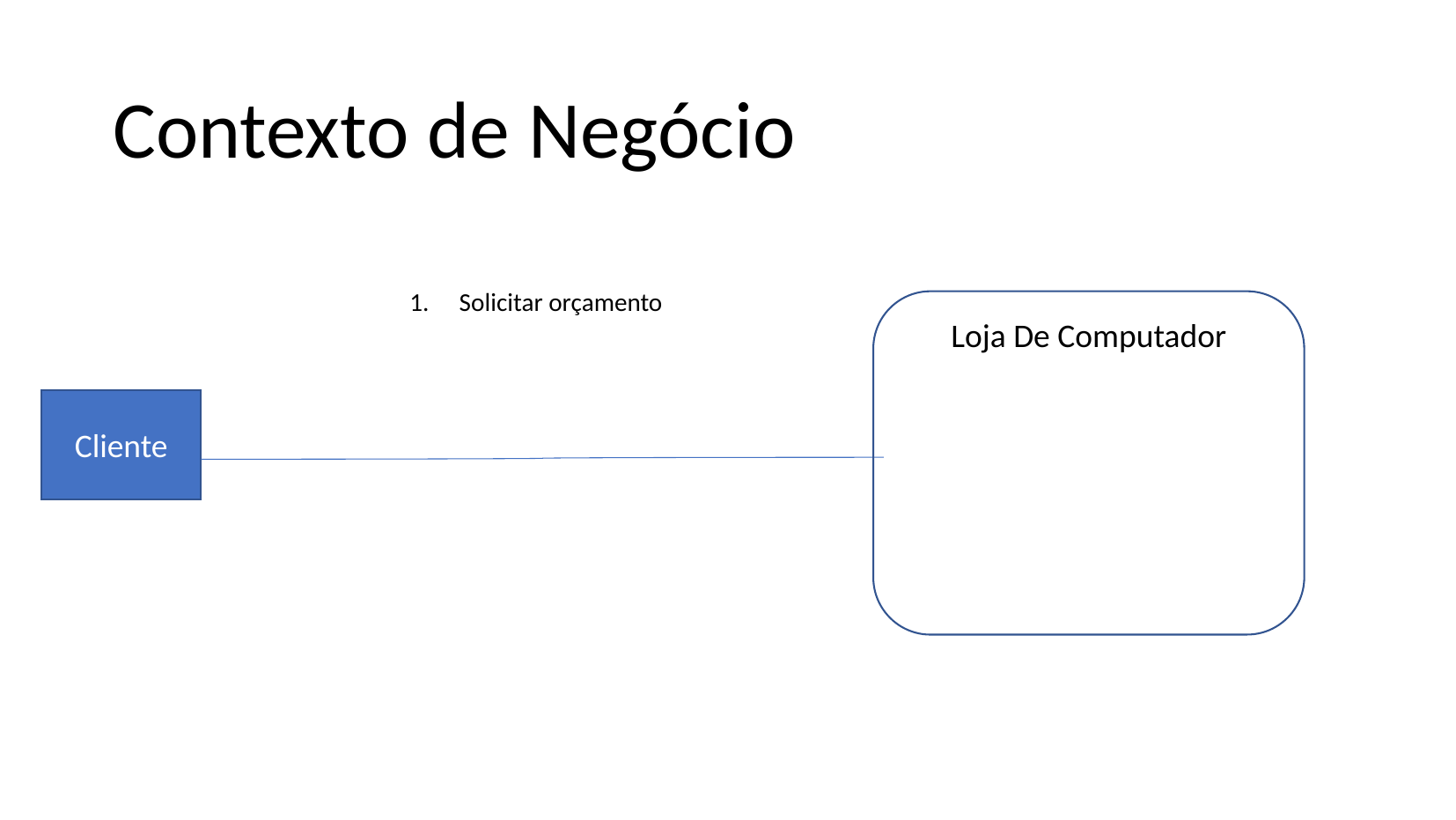

Contexto de Negócio
Solicitar orçamento
Loja De Computador
Cliente